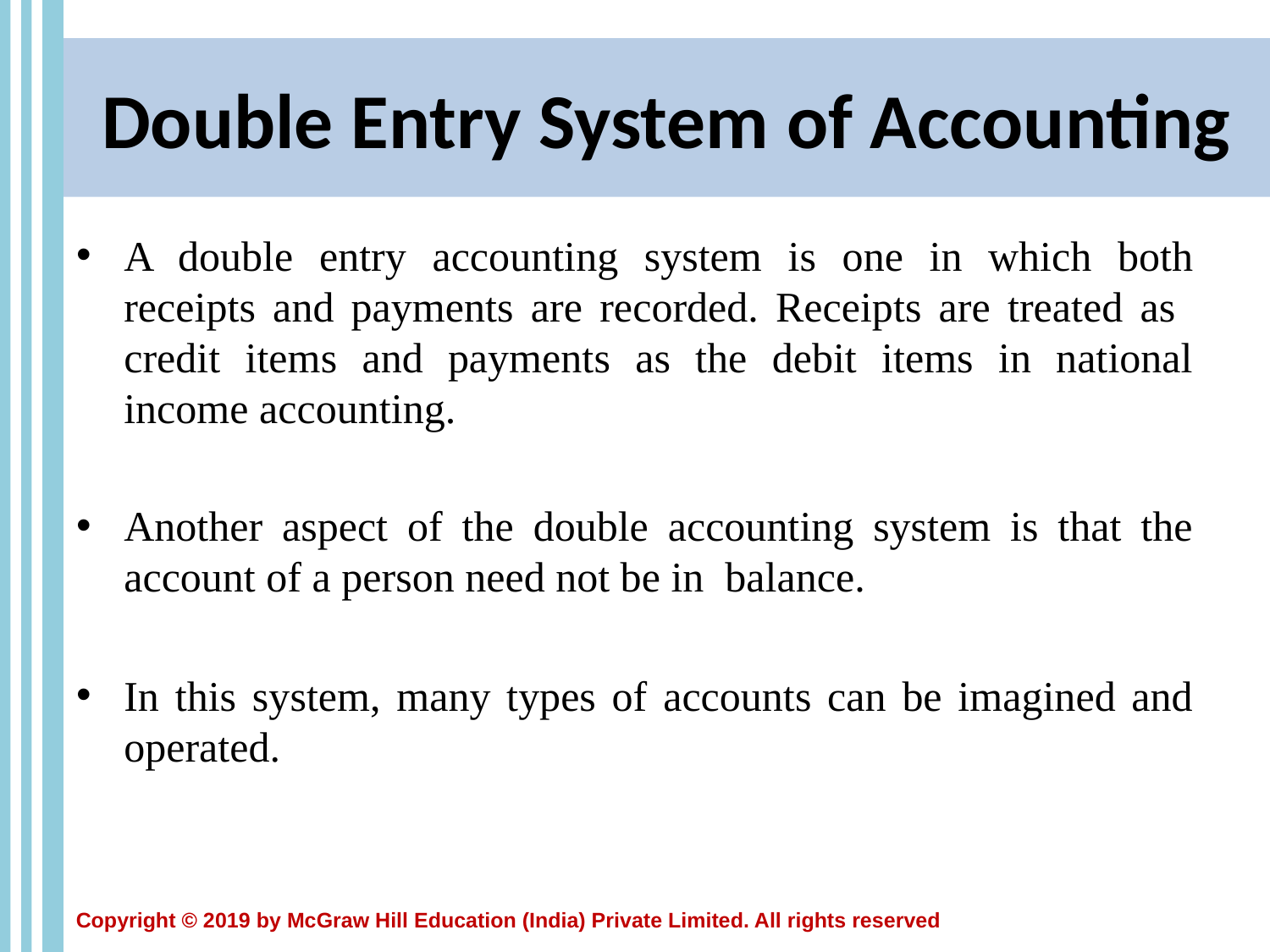

# Double Entry System of Accounting
A double entry accounting system is one in which both receipts and payments are recorded. Receipts are treated as  credit items and payments as the debit items in national income accounting.

Another aspect of the double accounting system is that the account of a person need not be in  balance.

In this system, many types of accounts can be imagined and operated.